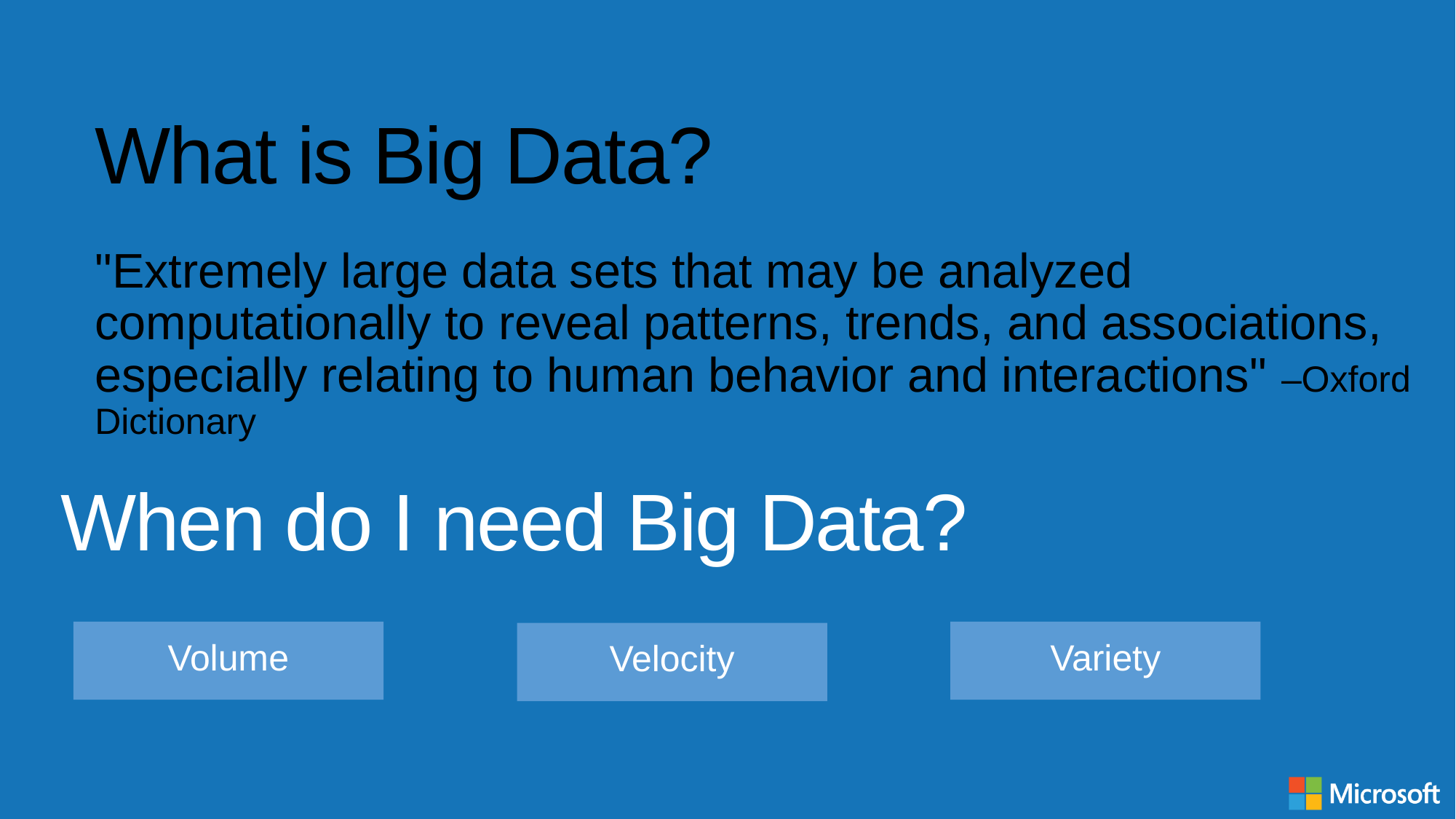

What is Big Data?
"Extremely large data sets that may be analyzed computationally to reveal patterns, trends, and associations, especially relating to human behavior and interactions" –Oxford Dictionary
When do I need Big Data?
Volume
Variety
Velocity